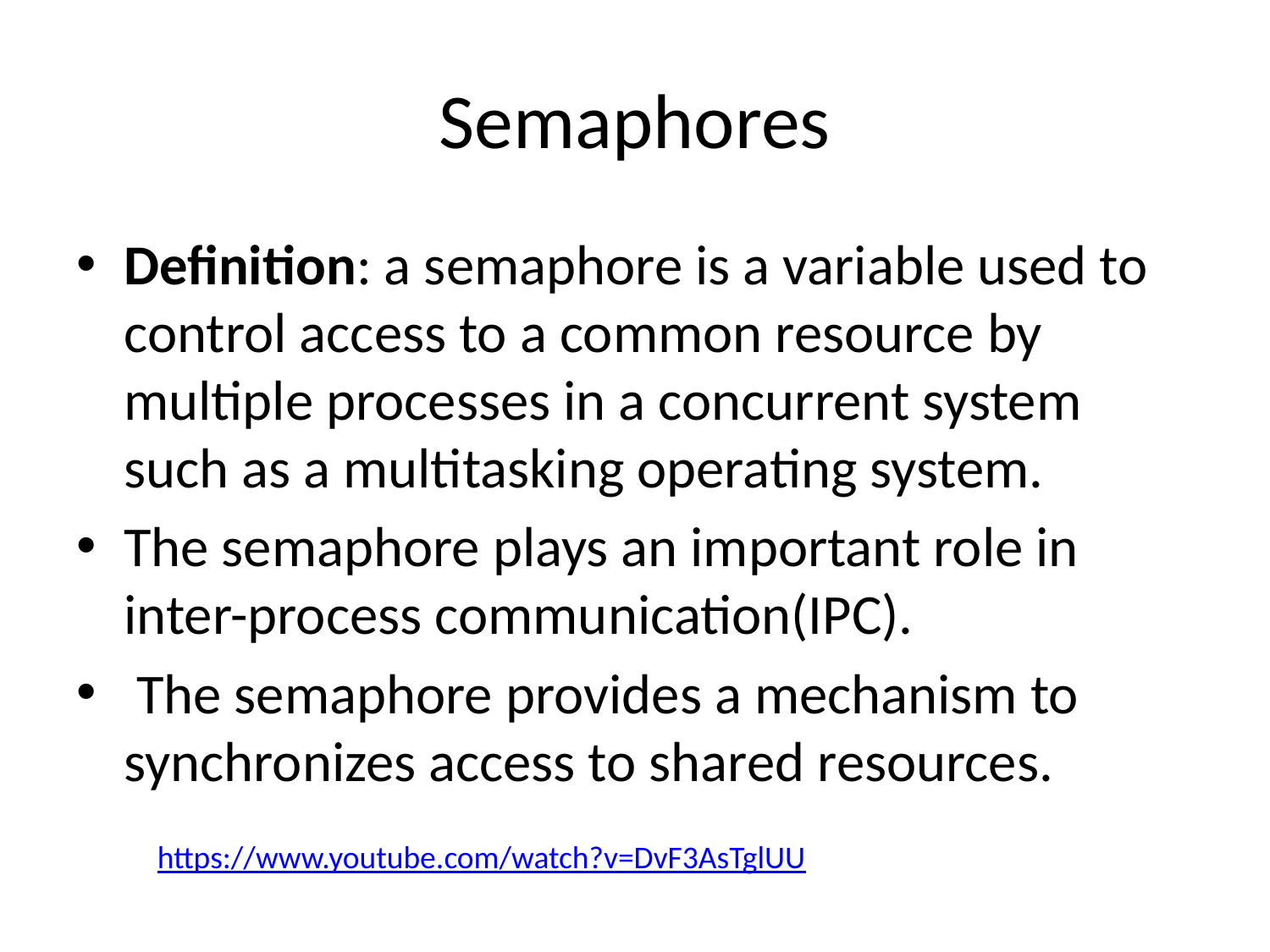

# Semaphores
Definition: a semaphore is a variable used to control access to a common resource by multiple processes in a concurrent system such as a multitasking operating system.
The semaphore plays an important role in inter-process communication(IPC).
 The semaphore provides a mechanism to synchronizes access to shared resources.

https://www.youtube.com/watch?v=DvF3AsTglUU